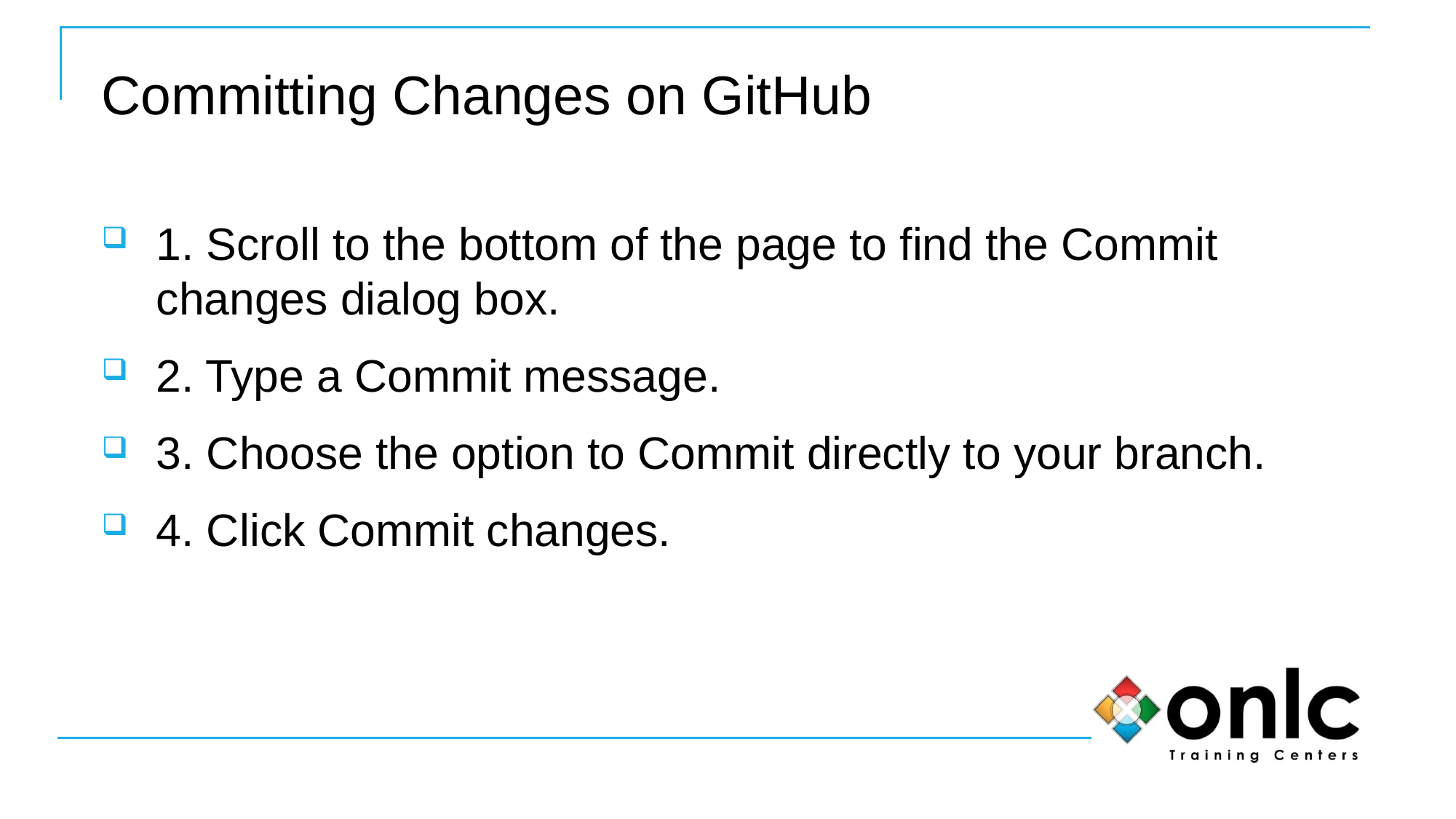

# Committing Changes on GitHub

1. Scroll to the bottom of the page to find the Commit changes dialog box.
2. Type a Commit message.
3. Choose the option to Commit directly to your branch.
4. Click Commit changes.